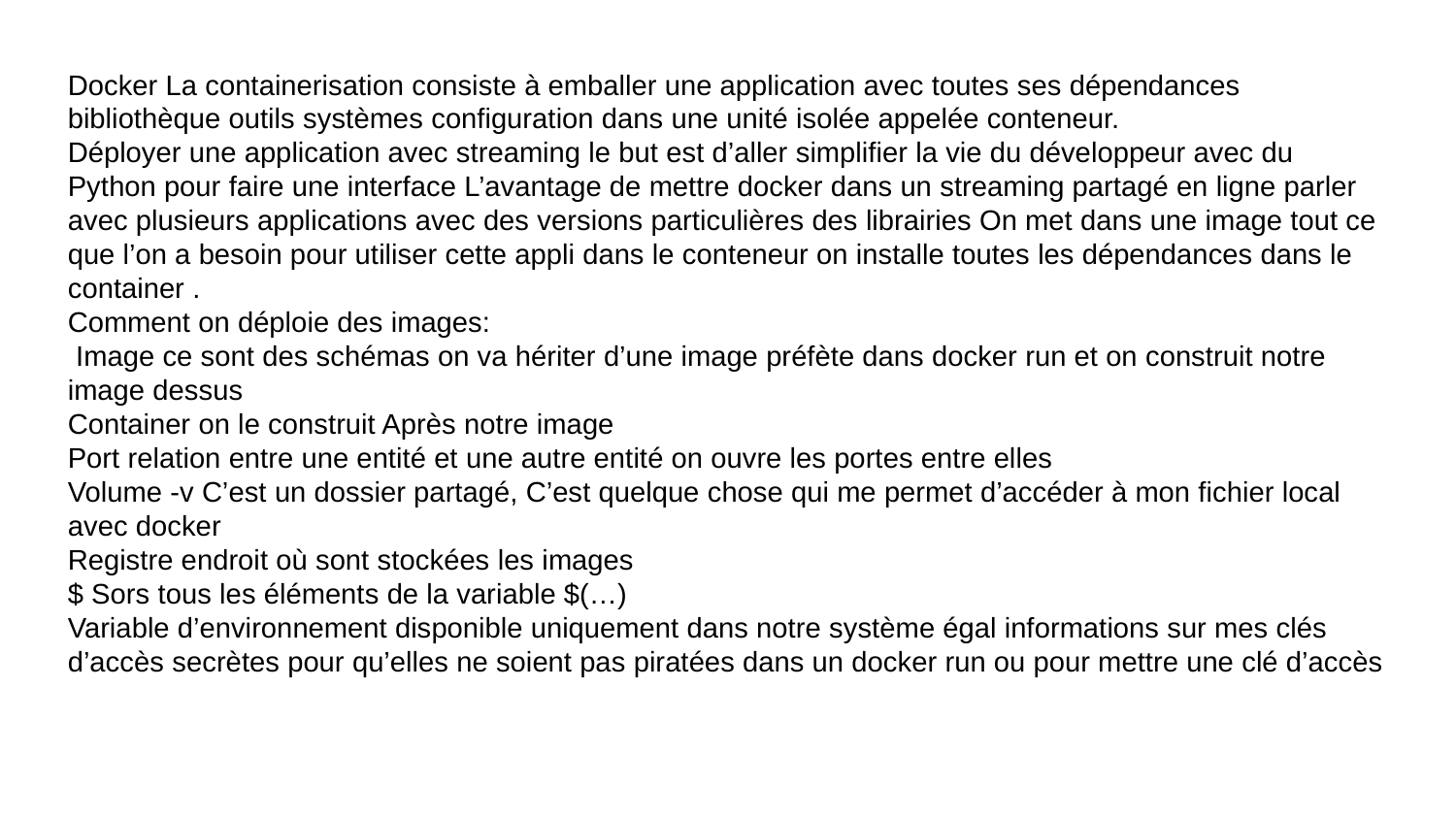

Docker La containerisation consiste à emballer une application avec toutes ses dépendances bibliothèque outils systèmes configuration dans une unité isolée appelée conteneur.
Déployer une application avec streaming le but est d’aller simplifier la vie du développeur avec du Python pour faire une interface L’avantage de mettre docker dans un streaming partagé en ligne parler avec plusieurs applications avec des versions particulières des librairies On met dans une image tout ce que l’on a besoin pour utiliser cette appli dans le conteneur on installe toutes les dépendances dans le container .
Comment on déploie des images:
 Image ce sont des schémas on va hériter d’une image préfète dans docker run et on construit notre image dessus
Container on le construit Après notre image
Port relation entre une entité et une autre entité on ouvre les portes entre elles
Volume -v C’est un dossier partagé, C’est quelque chose qui me permet d’accéder à mon fichier local avec docker
Registre endroit où sont stockées les images
$ Sors tous les éléments de la variable $(…)
Variable d’environnement disponible uniquement dans notre système égal informations sur mes clés d’accès secrètes pour qu’elles ne soient pas piratées dans un docker run ou pour mettre une clé d’accès